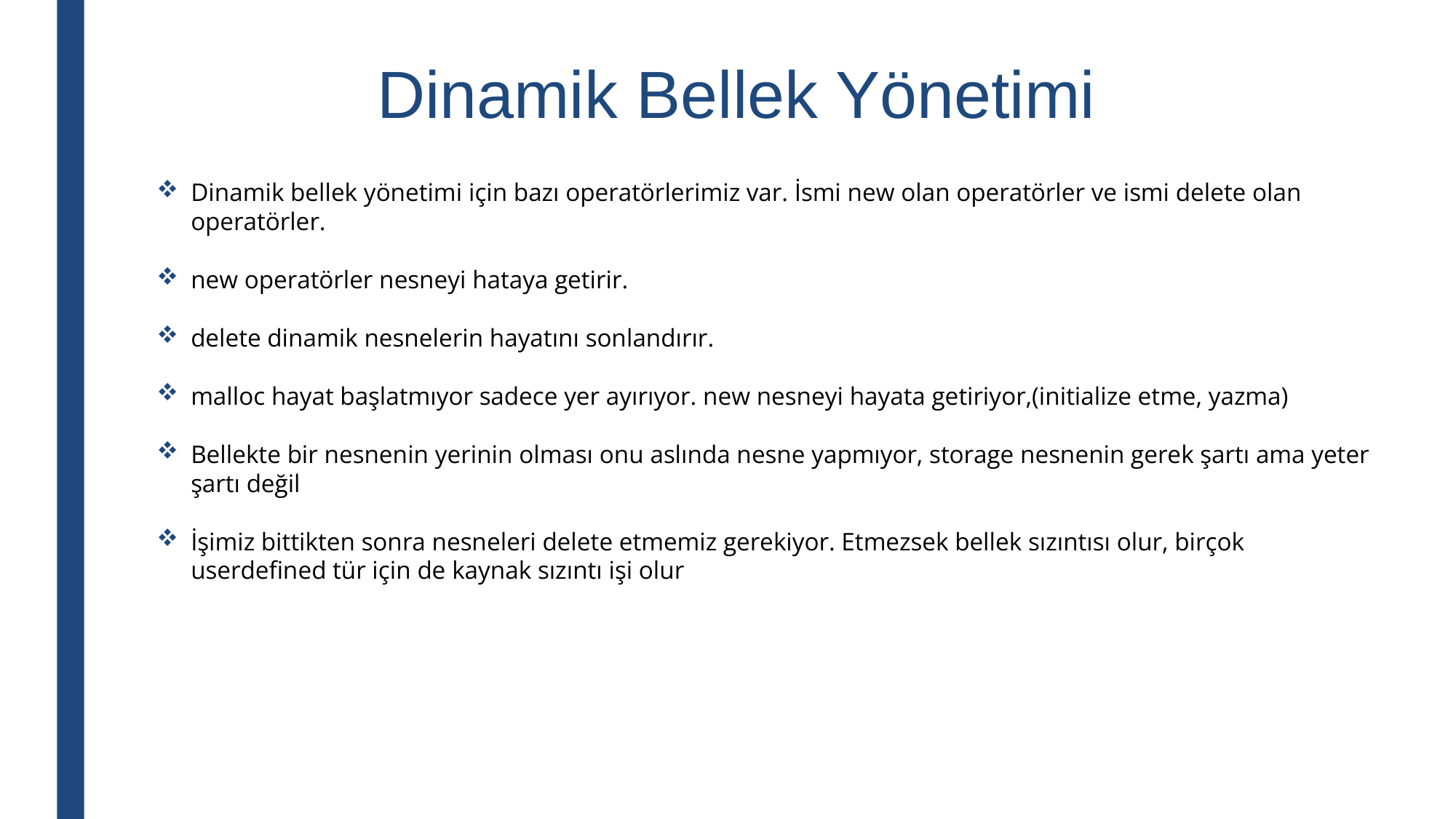

Dinamik Bellek Yönetimi
Dinamik bellek yönetimi için bazı operatörlerimiz var. İsmi new olan operatörler ve ismi delete olan operatörler.

new operatörler nesneyi hataya getirir.

delete dinamik nesnelerin hayatını sonlandırır.

malloc hayat başlatmıyor sadece yer ayırıyor. new nesneyi hayata getiriyor,(initialize etme, yazma)

Bellekte bir nesnenin yerinin olması onu aslında nesne yapmıyor, storage nesnenin gerek şartı ama yeter şartı değil

İşimiz bittikten sonra nesneleri delete etmemiz gerekiyor. Etmezsek bellek sızıntısı olur, birçok userdefined tür için de kaynak sızıntı işi olur